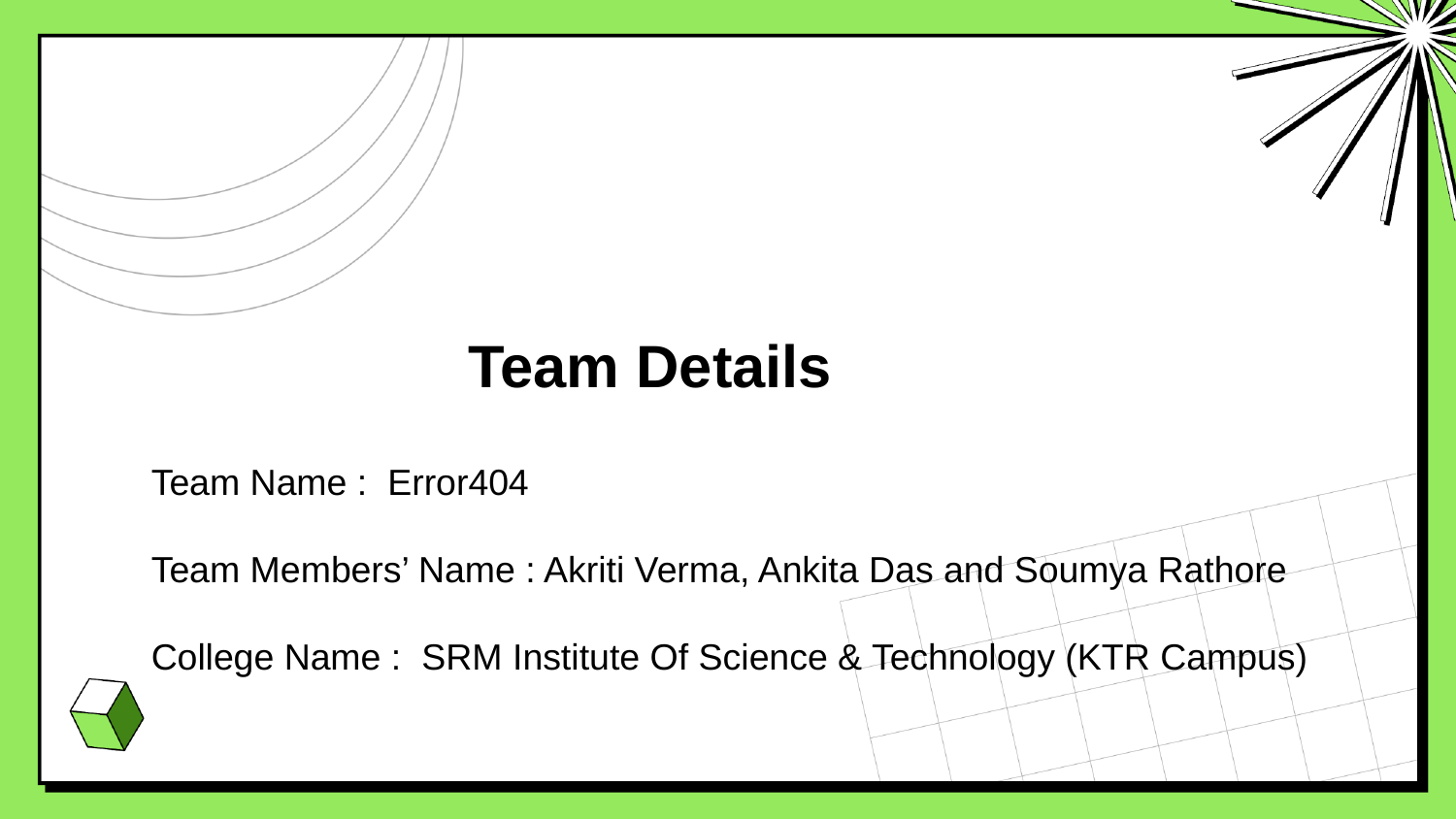

Team Details
Team Name :  Error404

Team Members’ Name : Akriti Verma, Ankita Das and Soumya Rathore

College Name :  SRM Institute Of Science & Technology (KTR Campus)